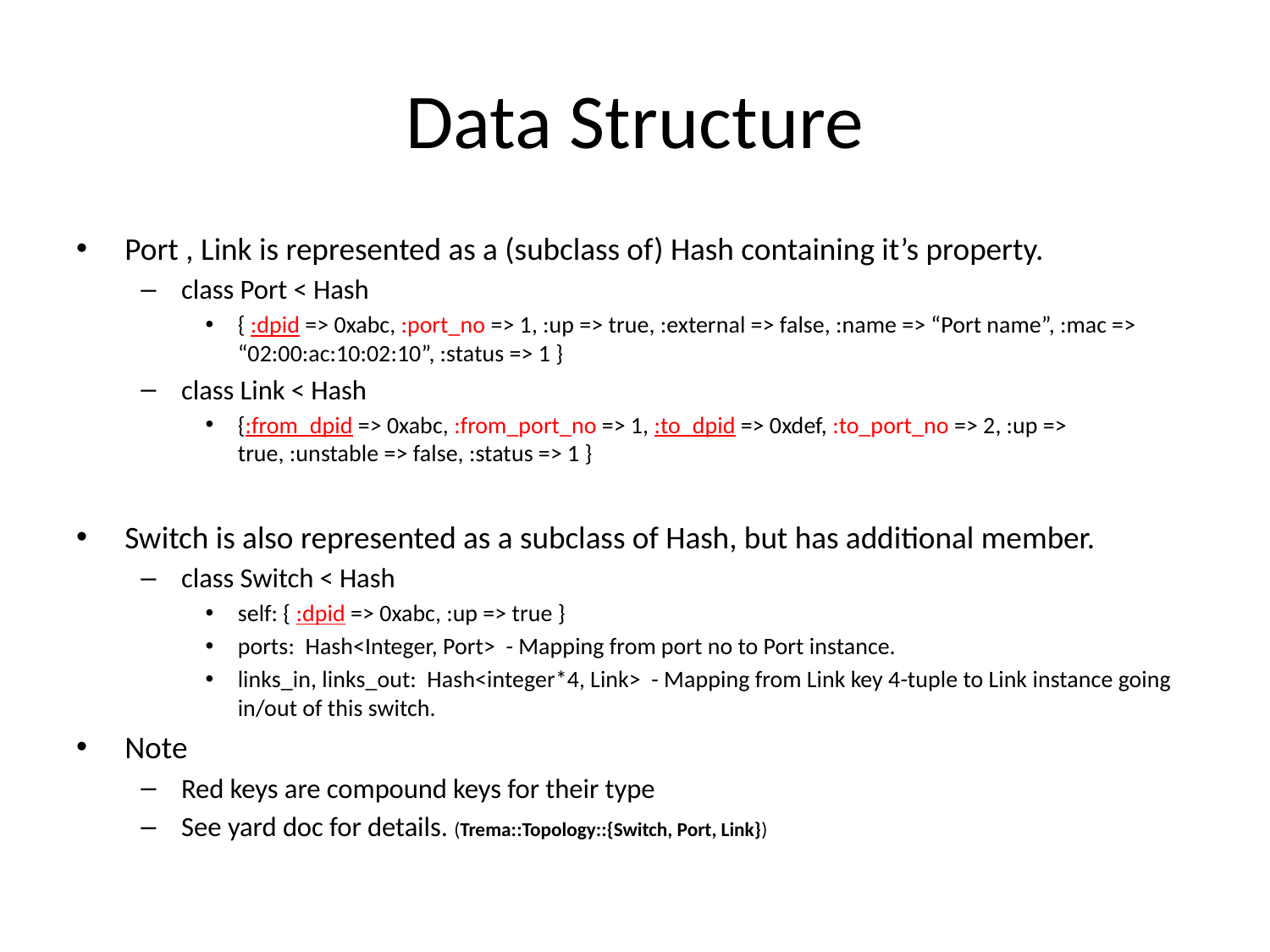

# Data Structure
Port , Link is represented as a (subclass of) Hash containing it’s property.
class Port < Hash
{ :dpid => 0xabc, :port_no => 1, :up => true, :external => false, :name => “Port name”, :mac => “02:00:ac:10:02:10”, :status => 1 }
class Link < Hash
{:from_dpid => 0xabc, :from_port_no => 1, :to_dpid => 0xdef, :to_port_no => 2, :up => true, :unstable => false, :status => 1 }

Switch is also represented as a subclass of Hash, but has additional member.
class Switch < Hash
self: { :dpid => 0xabc, :up => true }
ports:  Hash<Integer, Port>  - Mapping from port no to Port instance.
links_in, links_out:  Hash<integer*4, Link>  - Mapping from Link key 4-tuple to Link instance going in/out of this switch.
Note
Red keys are compound keys for their type
See yard doc for details. (Trema::Topology::{Switch, Port, Link})